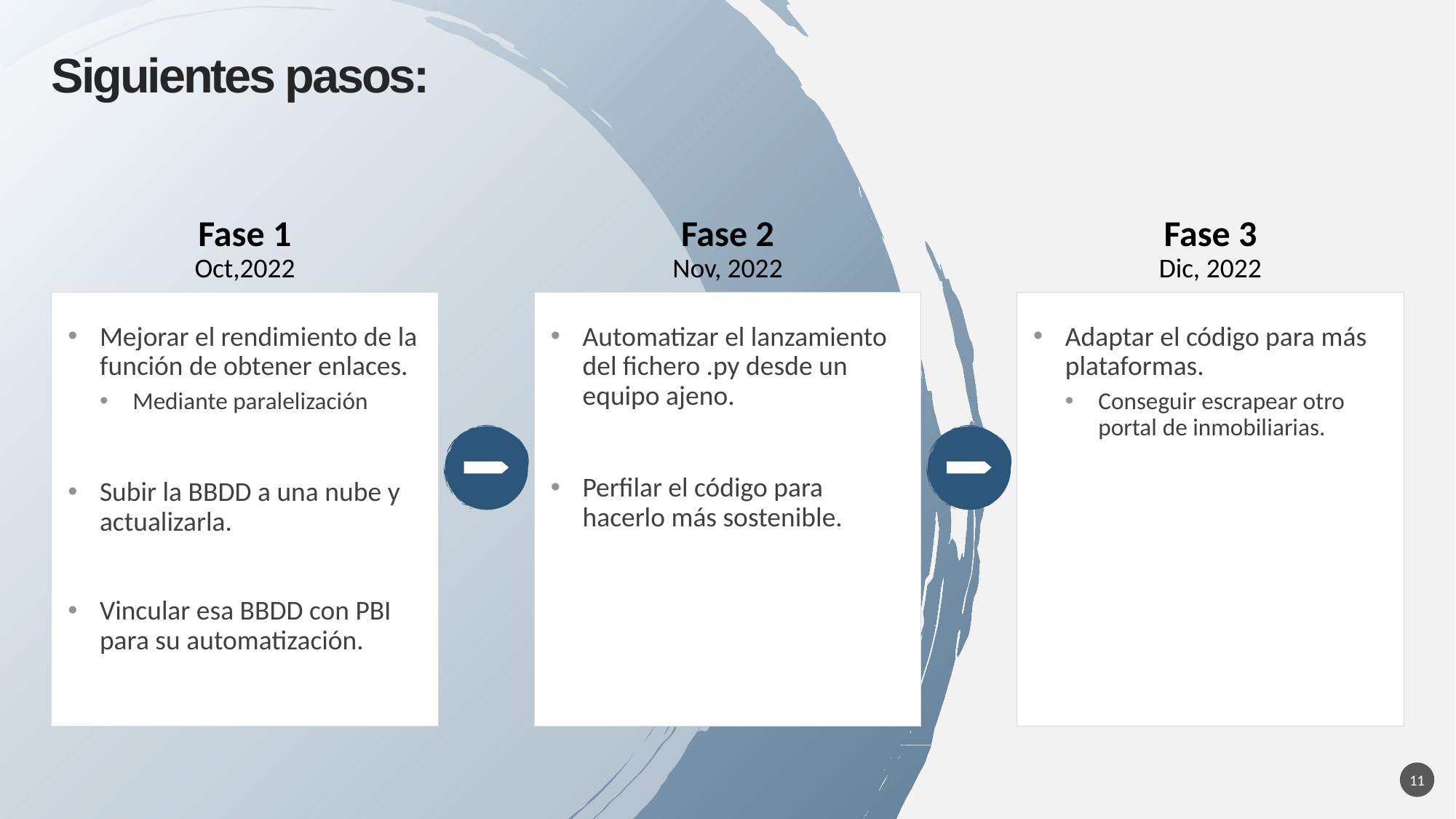

# Siguientes pasos:
Fase 1
Oct,2022
Fase 2
Nov, 2022
Fase 3
Dic, 2022
Mejorar el rendimiento de la función de obtener enlaces.
Mediante paralelización

Subir la BBDD a una nube y actualizarla.

Vincular esa BBDD con PBI para su automatización.

Automatizar el lanzamiento del fichero .py desde un equipo ajeno.

Perfilar el código para hacerlo más sostenible.

Adaptar el código para más plataformas.
Conseguir escrapear otro portal de inmobiliarias.

11